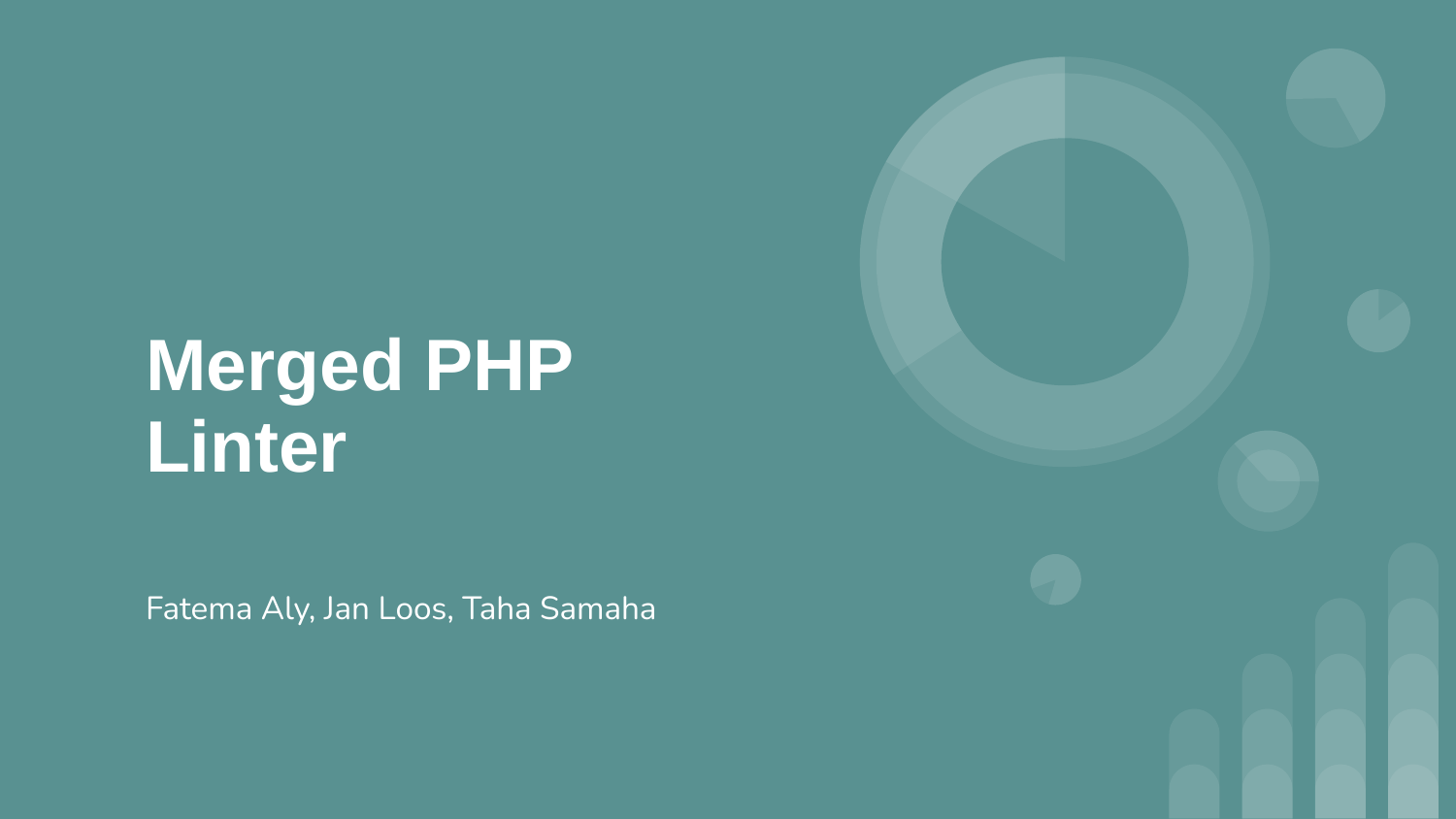

# Merged PHP Linter
Fatema Aly, Jan Loos, Taha Samaha